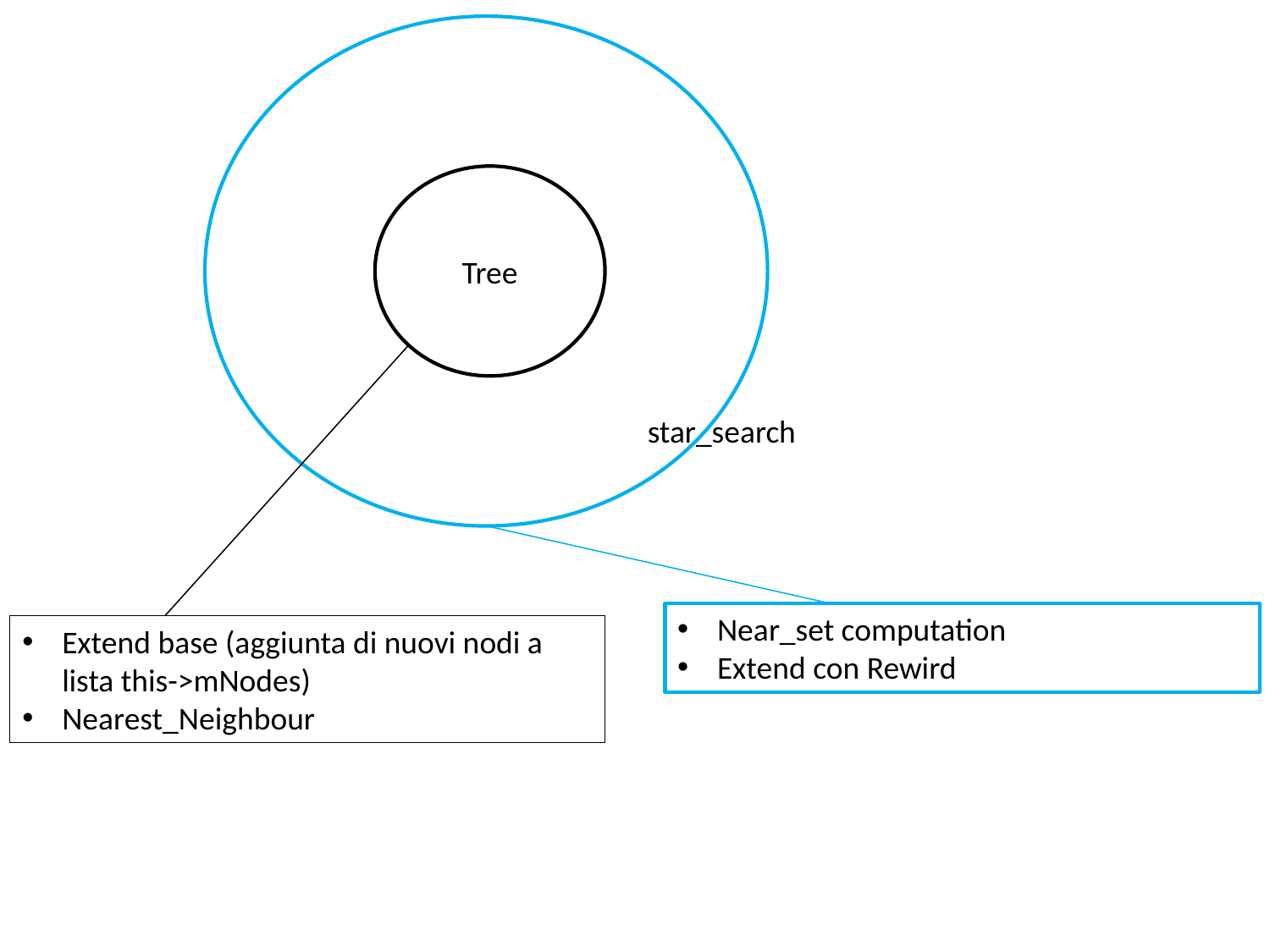

Tree
Extend base (aggiunta di nuovi nodi a lista this->mNodes)
Nearest_Neighbour
star_search
Near_set computation
Extend con Rewird